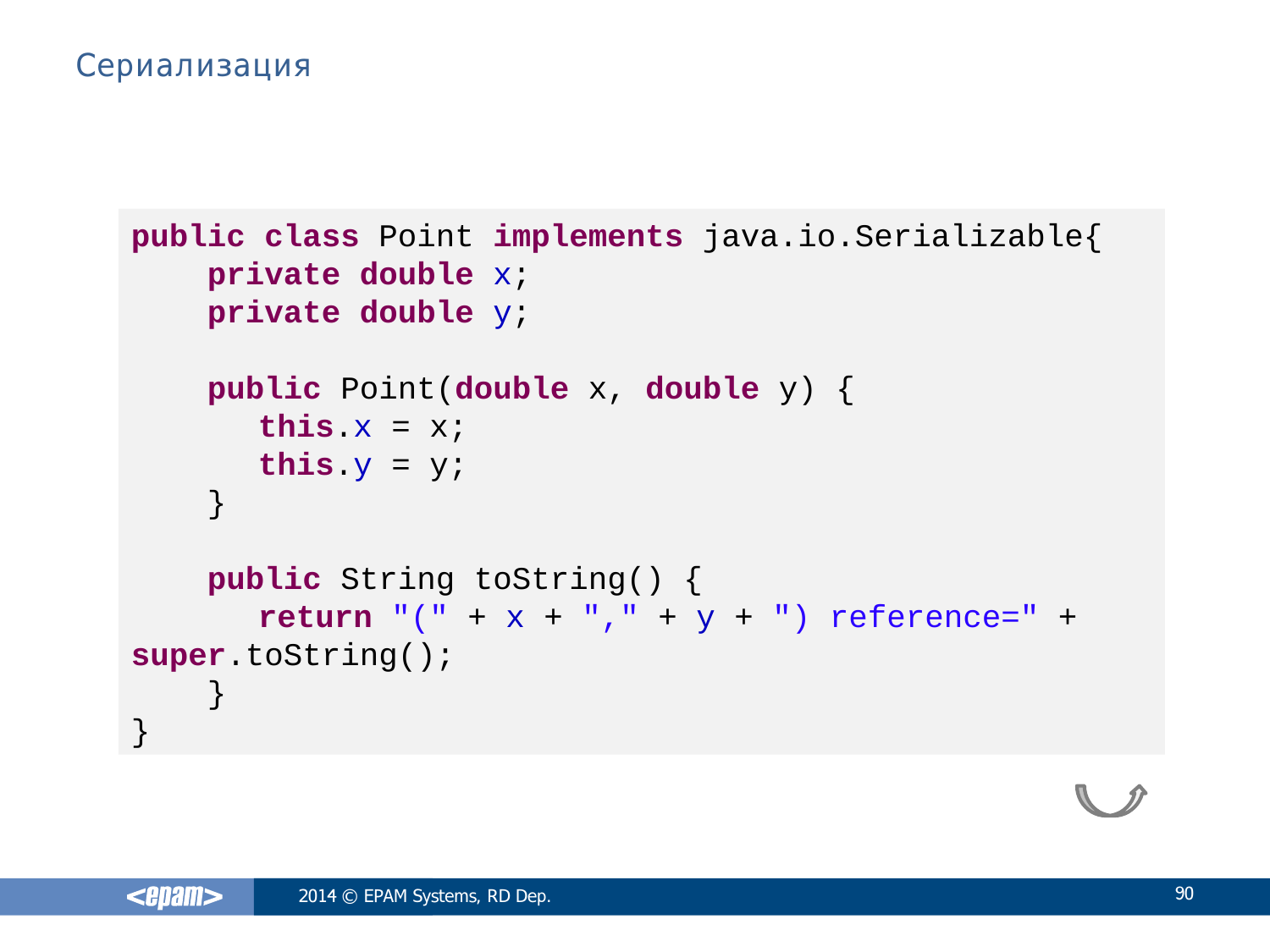

# Сериализация
public class Point implements java.io.Serializable{
    private double x;
    private double y;

    public Point(double x, double y) {
    	this.x = x;
	this.y = y;
    }

    public String toString() {
	return "(" + x + "," + y + ") reference=" + super.toString();
    }
}

90
2014 © EPAM Systems, RD Dep.